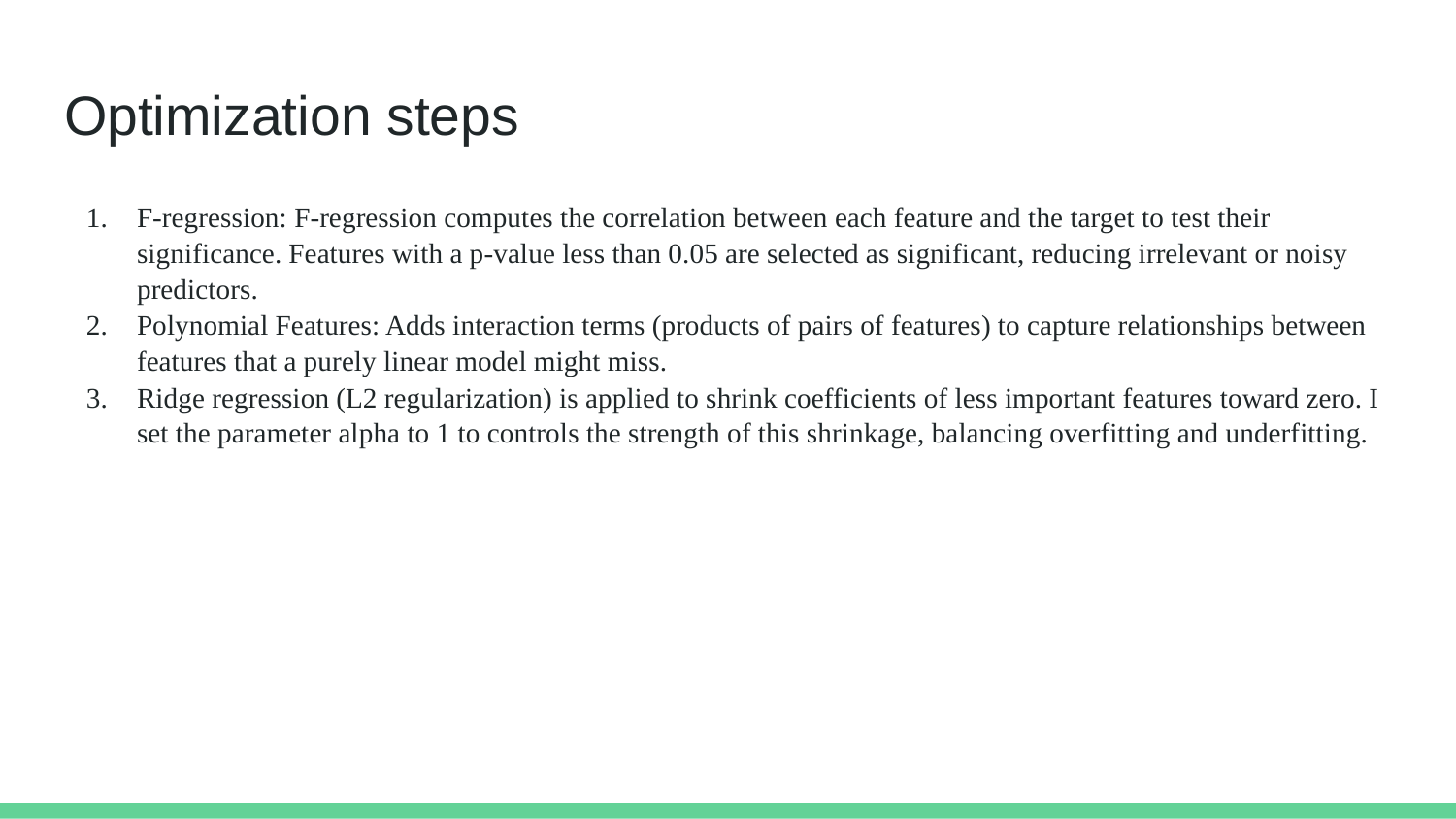

# Optimization steps
F-regression: F-regression computes the correlation between each feature and the target to test their significance. Features with a p-value less than 0.05 are selected as significant, reducing irrelevant or noisy predictors.
Polynomial Features: Adds interaction terms (products of pairs of features) to capture relationships between features that a purely linear model might miss.
Ridge regression (L2 regularization) is applied to shrink coefficients of less important features toward zero. I set the parameter alpha to 1 to controls the strength of this shrinkage, balancing overfitting and underfitting.